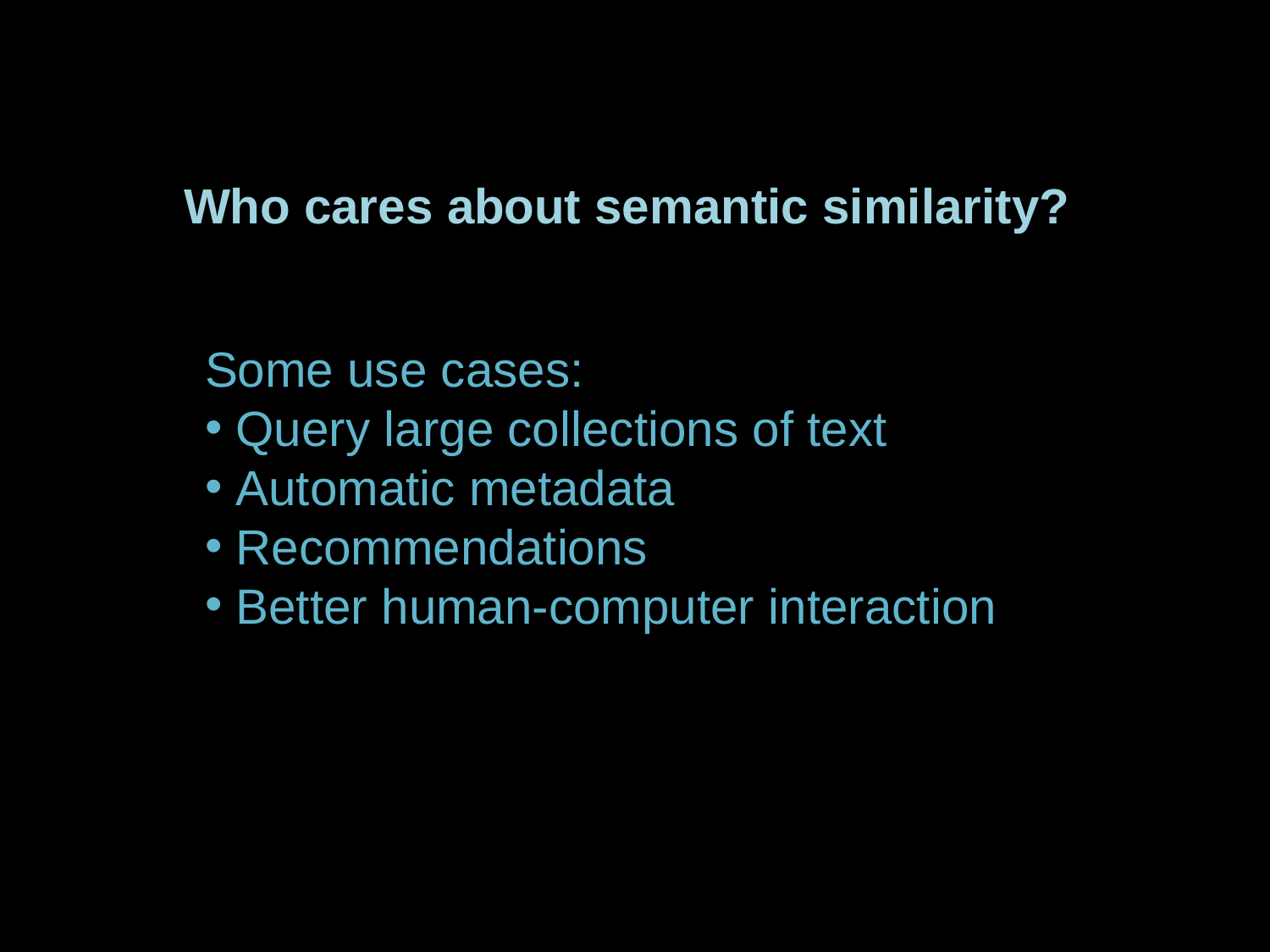

Who cares about semantic similarity?
Some use cases:
 Query large collections of text
 Automatic metadata
 Recommendations
 Better human-computer interaction